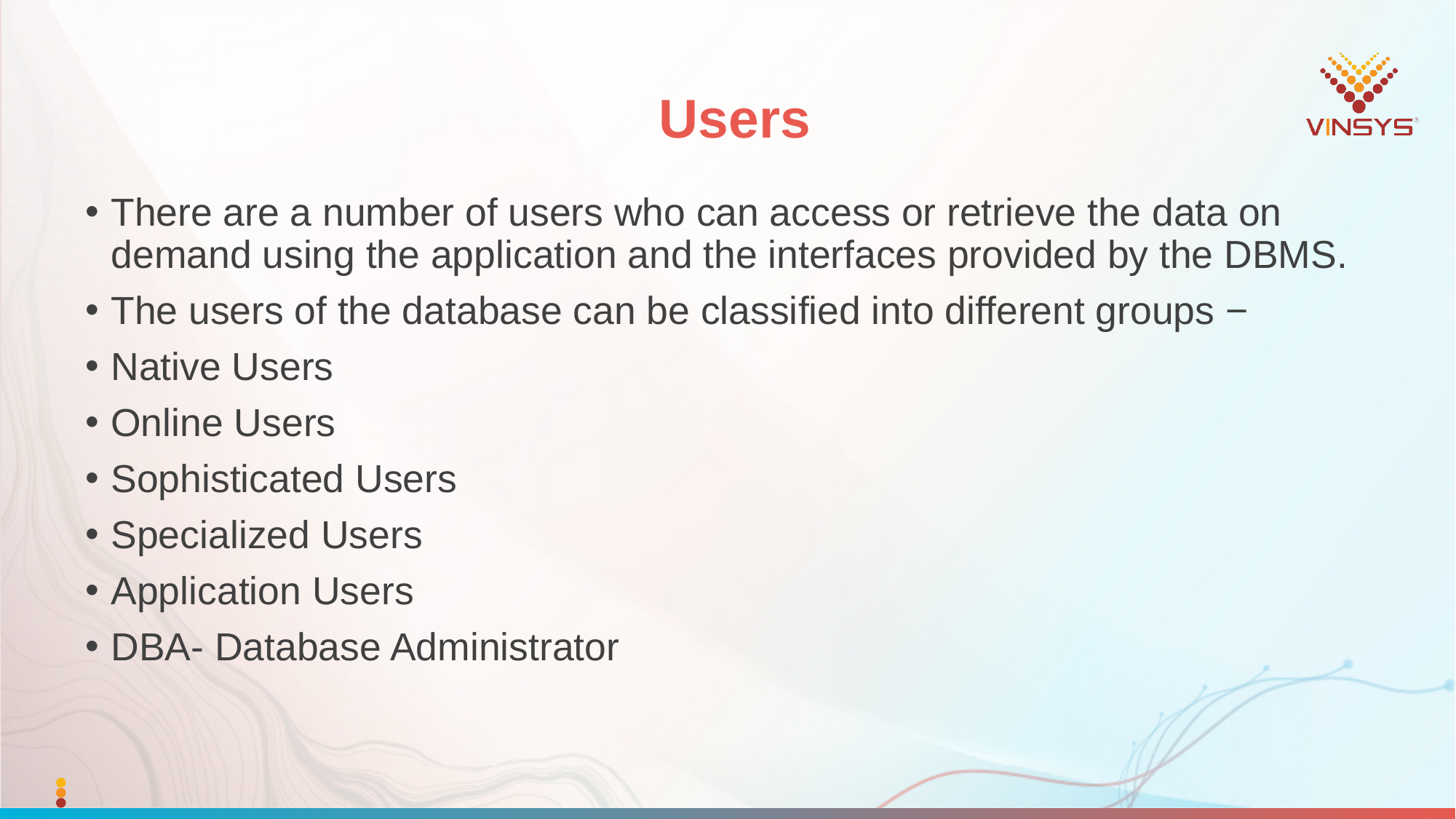

# Users
There are a number of users who can access or retrieve the data on demand using the application and the interfaces provided by the DBMS.
The users of the database can be classified into different groups −
Native Users
Online Users
Sophisticated Users
Specialized Users
Application Users
DBA- Database Administrator